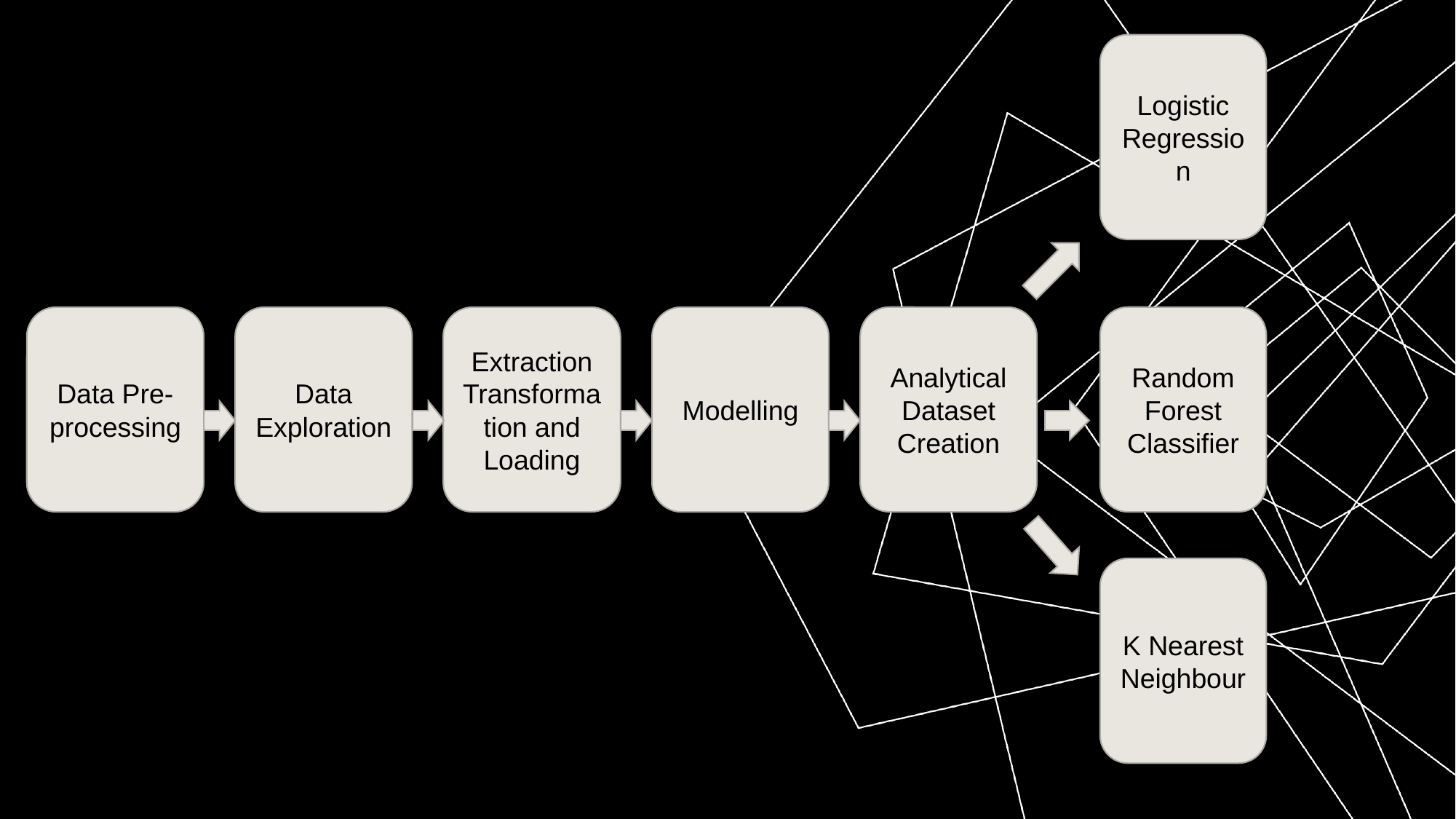

Logistic Regression

Extraction Transformation and Loading
Random Forest Classifier
Data Exploration
Data Pre-processing
Modelling
Analytical Dataset Creation

K Nearest Neighbour